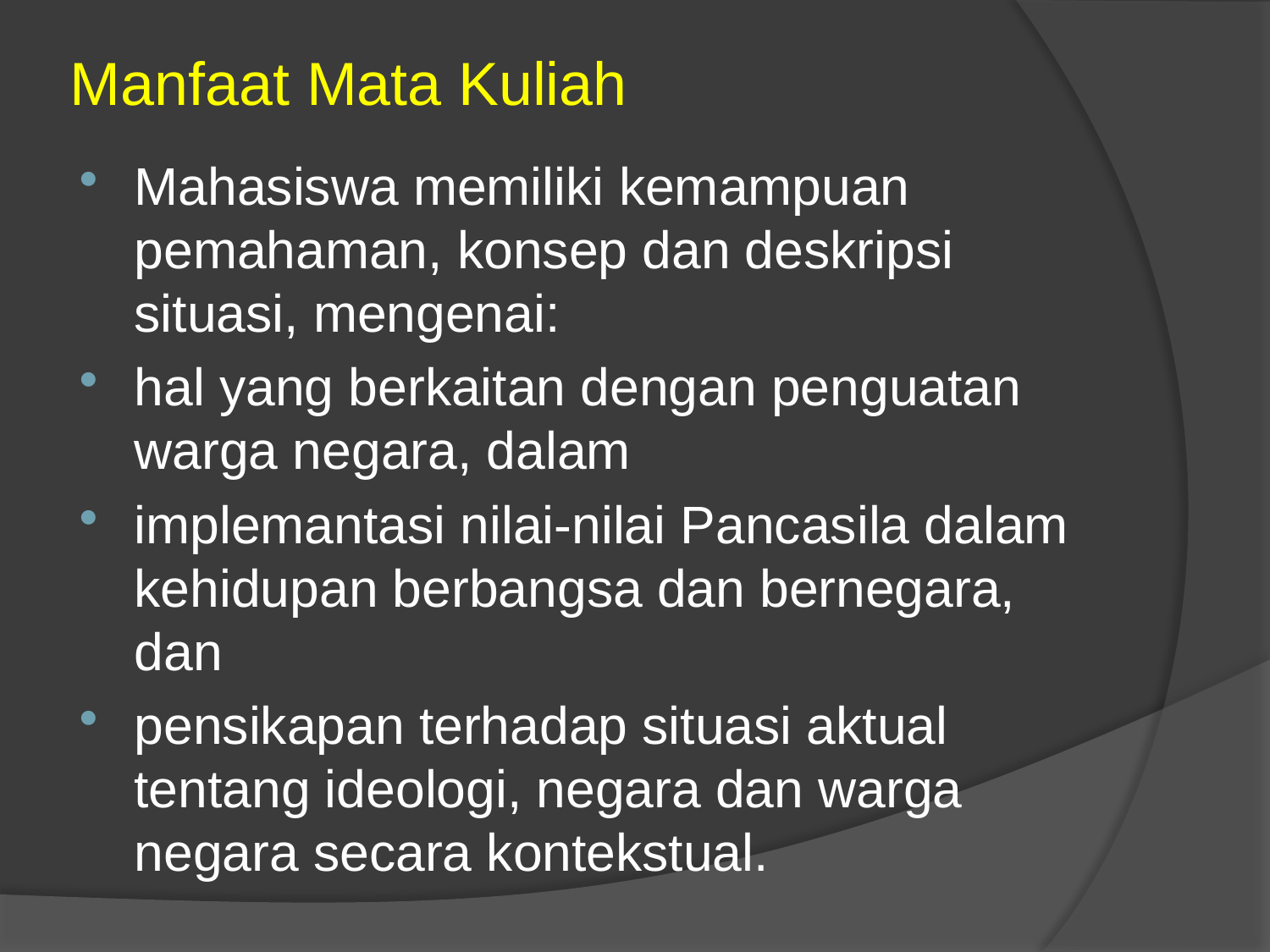

# Manfaat Mata Kuliah
Mahasiswa memiliki kemampuan pemahaman, konsep dan deskripsi situasi, mengenai:
hal yang berkaitan dengan penguatan warga negara, dalam
implemantasi nilai-nilai Pancasila dalam kehidupan berbangsa dan bernegara, dan
pensikapan terhadap situasi aktual tentang ideologi, negara dan warga negara secara kontekstual.